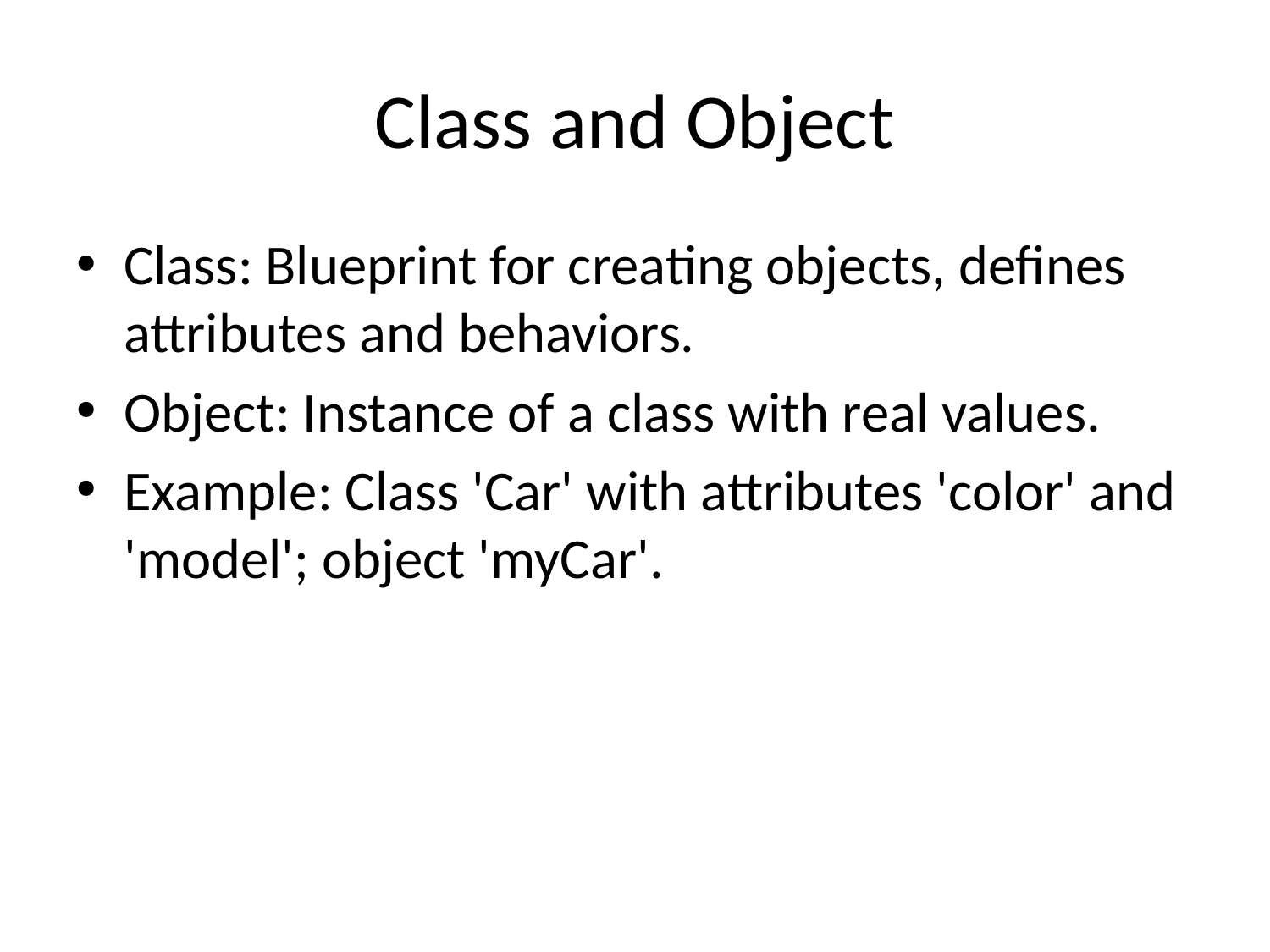

# Class and Object
Class: Blueprint for creating objects, defines attributes and behaviors.
Object: Instance of a class with real values.
Example: Class 'Car' with attributes 'color' and 'model'; object 'myCar'.